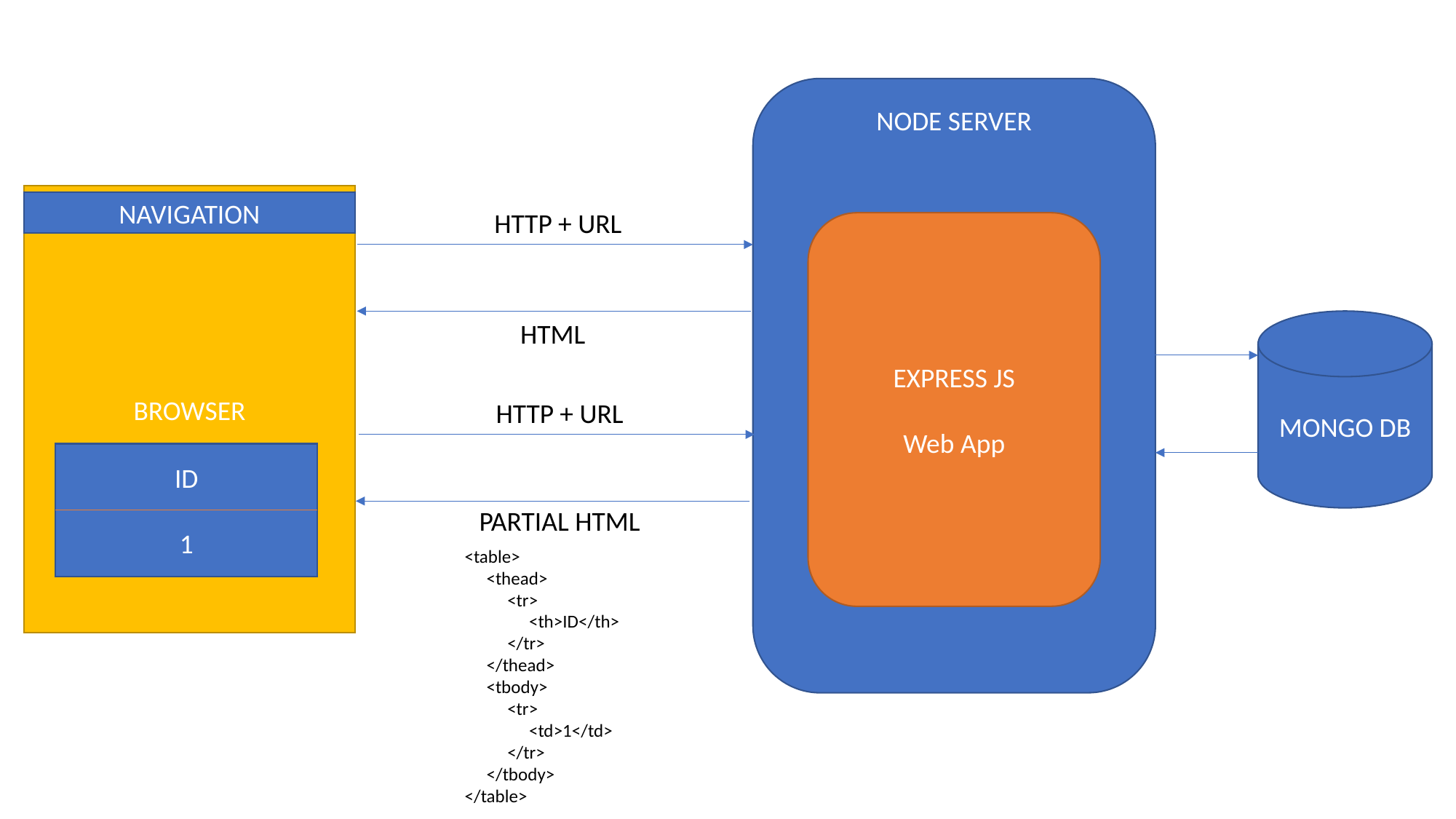

NODE SERVER
BROWSER
NAVIGATION
HTTP + URL
EXPRESS JS

Web App
HTML
MONGO DB
HTTP + URL
ID

1
PARTIAL HTML
<table>
	<thead>
		<tr>
			<th>ID</th>
		</tr>
	</thead>
	<tbody>
		<tr>
			<td>1</td>
		</tr>
	</tbody>
</table>